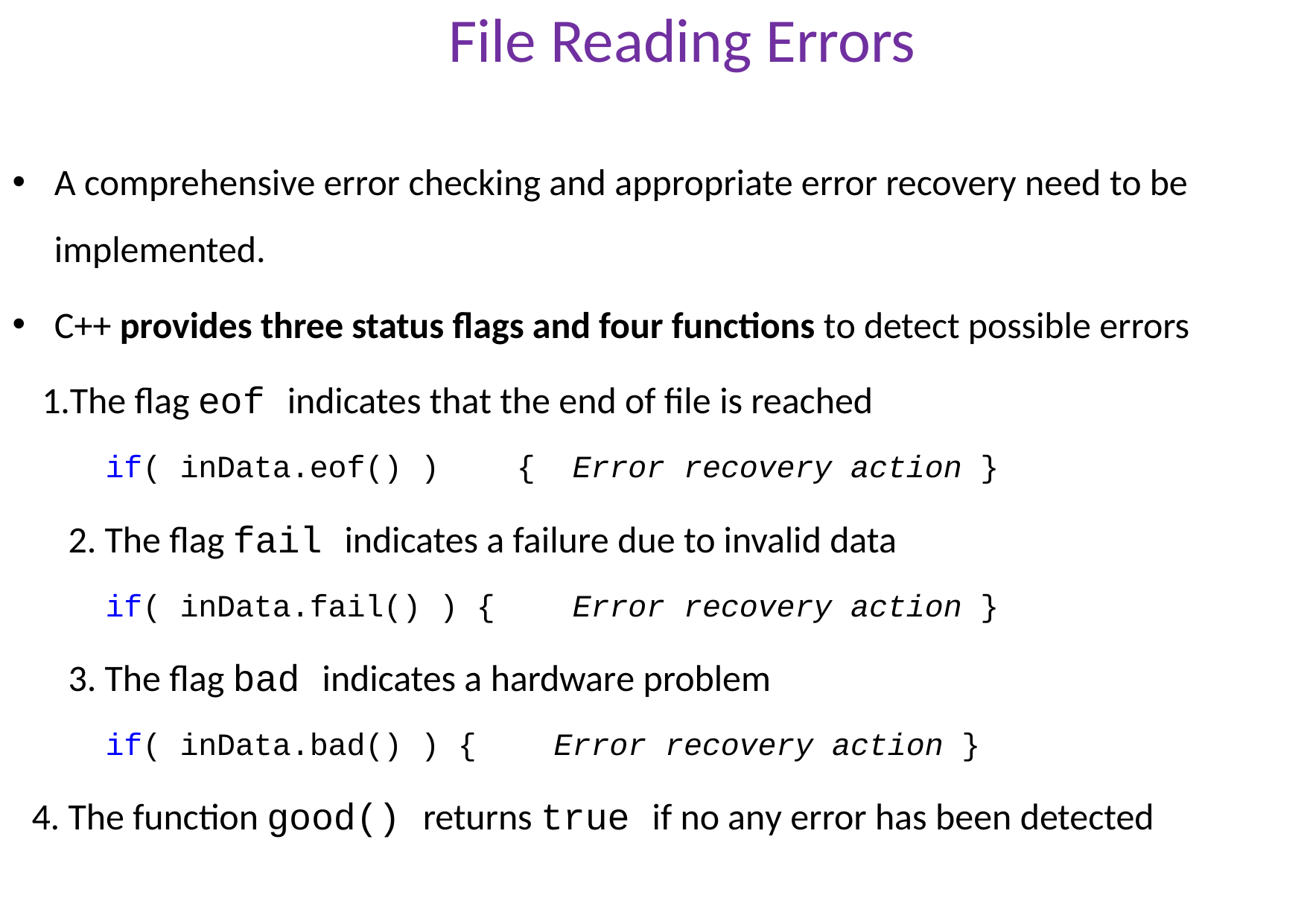

# File Reading Errors
A comprehensive error checking and appropriate error recovery need to be implemented.
C++ provides three status flags and four functions to detect possible errors
The flag eof indicates that the end of file is reached
if( inData.eof() )	{	Error recovery action }
The flag fail indicates a failure due to invalid data
if( inData.fail() ) {	Error recovery action }
The flag bad indicates a hardware problem
if( inData.bad() ) {	Error recovery action }
The function good() returns true if no any error has been detected